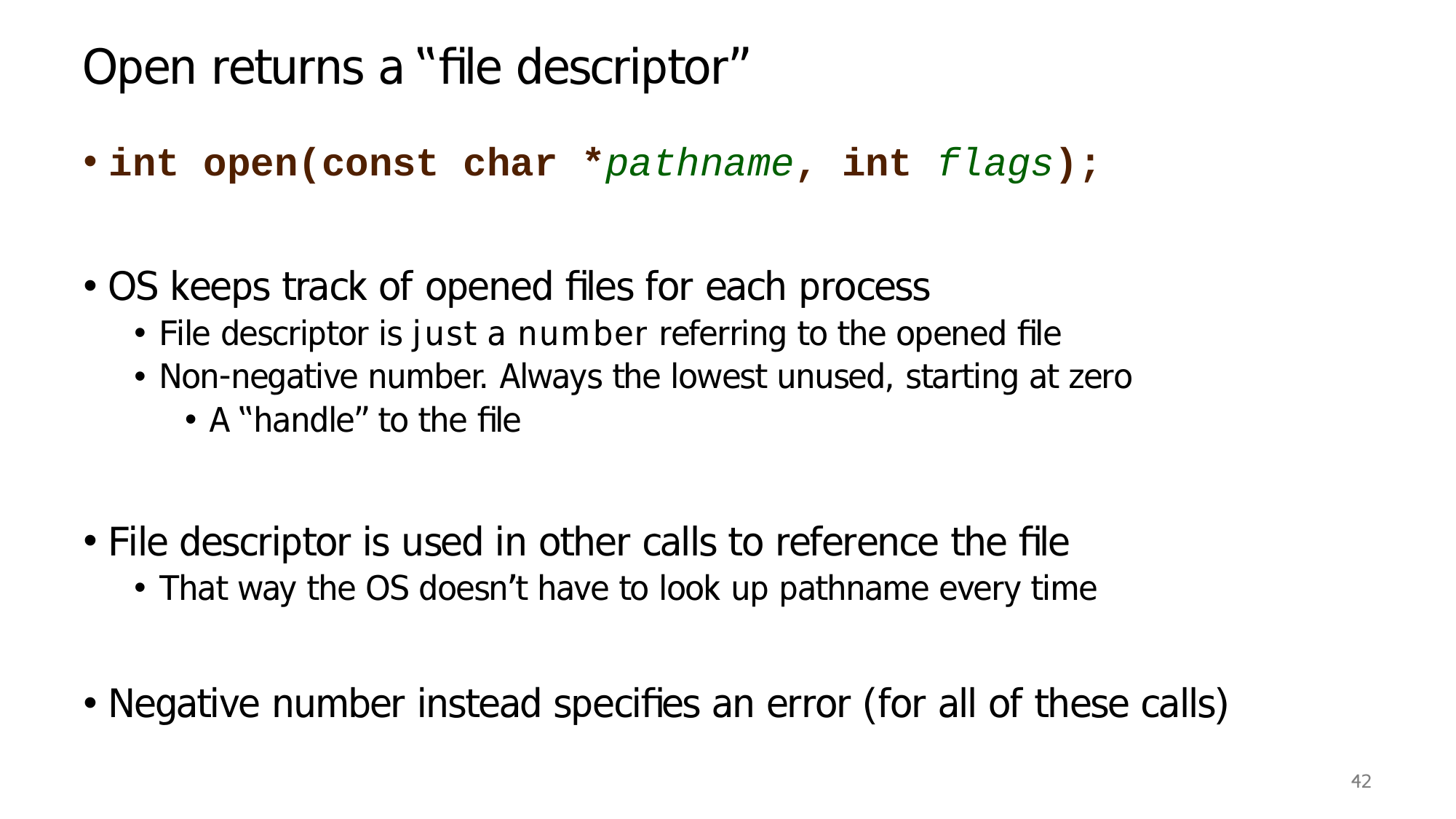

# Open returns a “file descriptor”
int open(const char *pathname, int flags);

OS keeps track of opened files for each process
File descriptor is just a number referring to the opened file
Non-negative number. Always the lowest unused, starting at zero
A “handle” to the file

File descriptor is used in other calls to reference the file
That way the OS doesn’t have to look up pathname every time

Negative number instead specifies an error (for all of these calls)
42